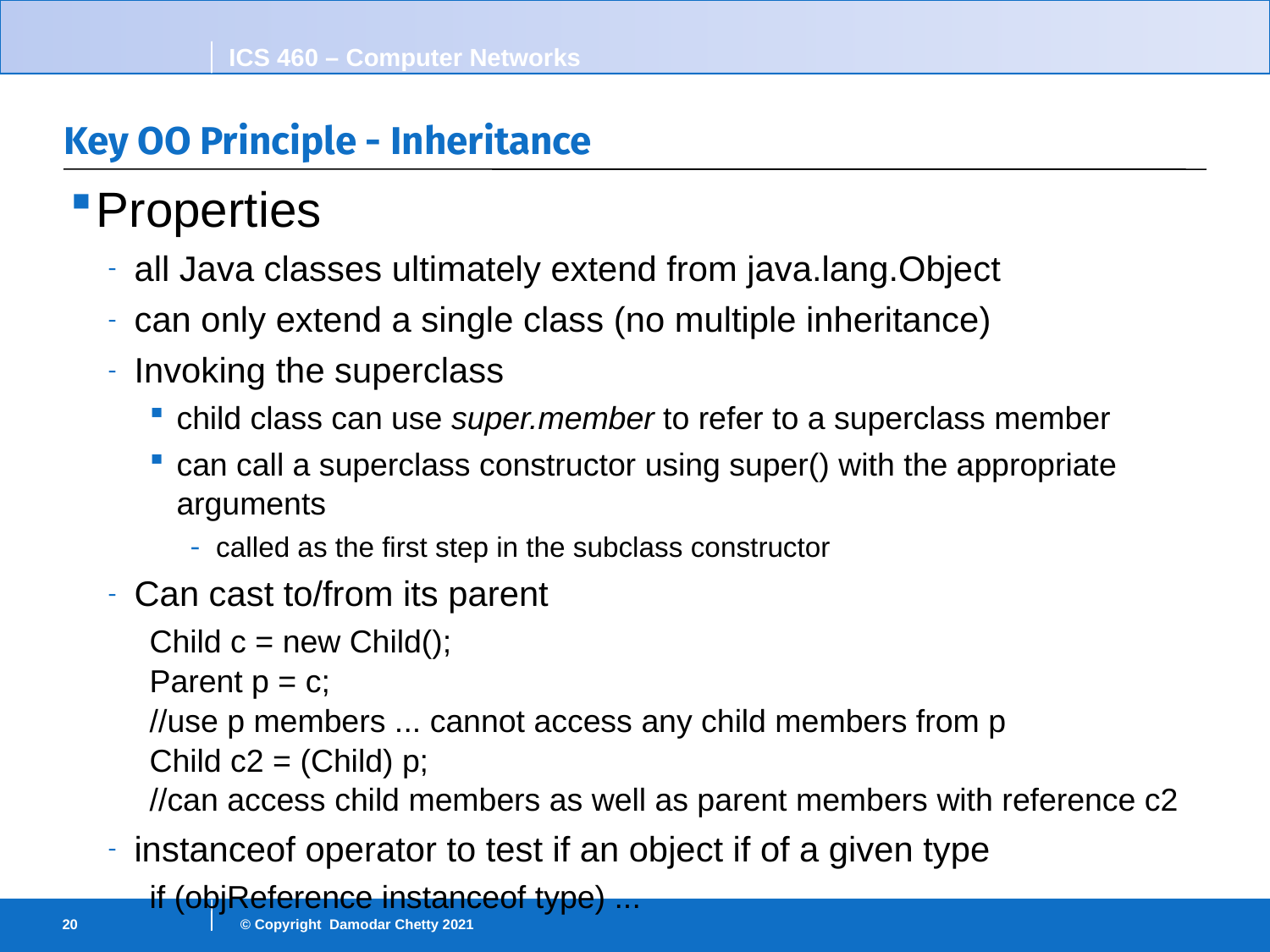

# Key OO Principle - Inheritance
Properties
all Java classes ultimately extend from java.lang.Object
can only extend a single class (no multiple inheritance)
Invoking the superclass
child class can use super.member to refer to a superclass member
can call a superclass constructor using super() with the appropriate arguments
called as the first step in the subclass constructor
Can cast to/from its parent
Child c = new Child();
Parent p = c;
//use p members ... cannot access any child members from p
Child c2 = (Child) p;
//can access child members as well as parent members with reference c2
instanceof operator to test if an object if of a given type
if (objReference instanceof type) ...

20